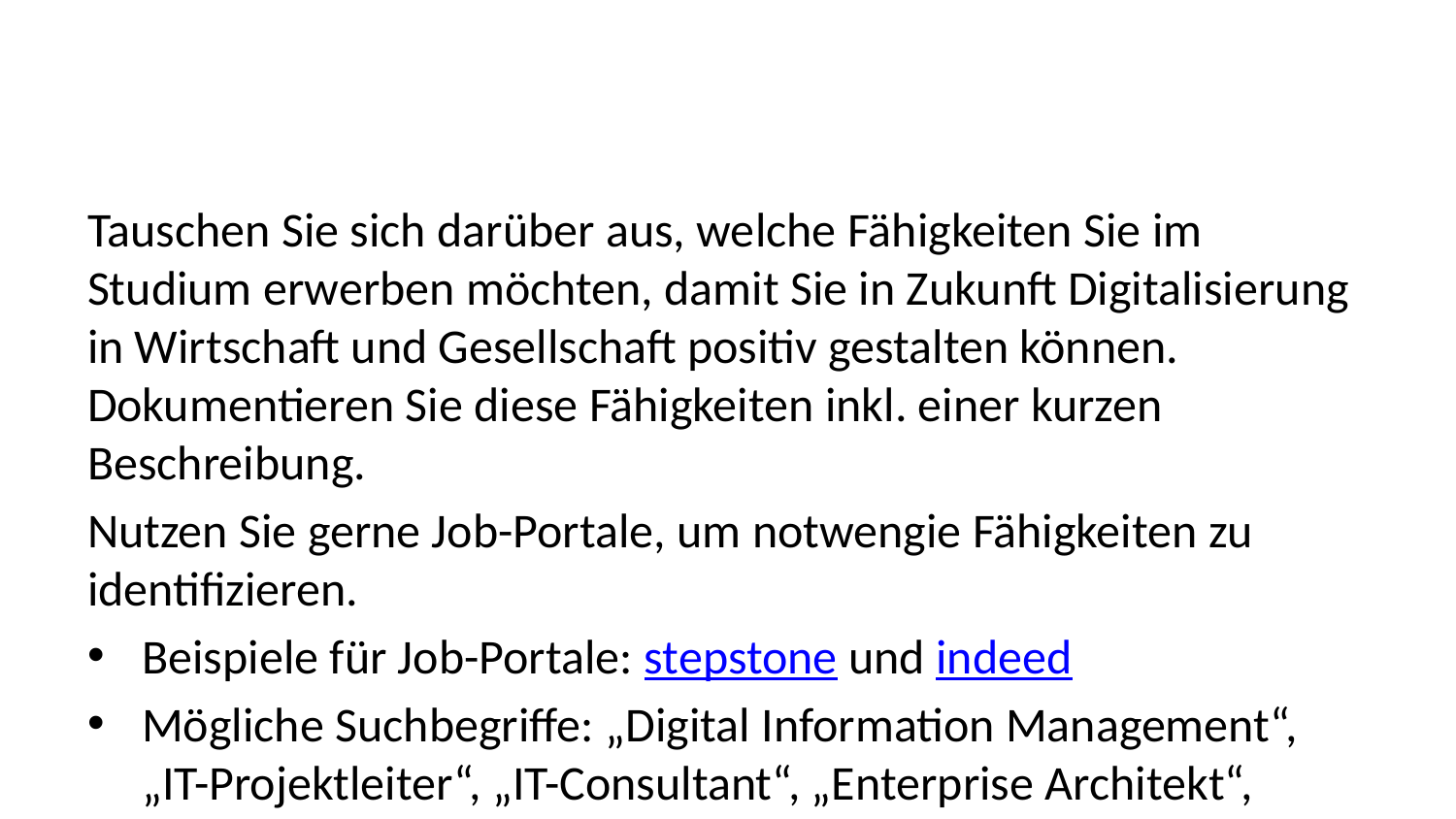

Tauschen Sie sich darüber aus, welche Fähigkeiten Sie im Studium erwerben möchten, damit Sie in Zukunft Digitalisierung in Wirtschaft und Gesellschaft positiv gestalten können. Dokumentieren Sie diese Fähigkeiten inkl. einer kurzen Beschreibung.
Nutzen Sie gerne Job-Portale, um notwengie Fähigkeiten zu identifizieren.
Beispiele für Job-Portale: stepstone und indeed
Mögliche Suchbegriffe: „Digital Information Management“, „IT-Projektleiter“, „IT-Consultant“, „Enterprise Architekt“, „Software Engineer“, „UI/UX Engineer“
Lernkontrolle 🧐
Weitere Aufgaben zur Prüfungsvorbereitung
Welche Rolle spielt Information in der betrieblichen Leistungserstellung. Erläutern Sie dies anhand eines Beispiels.
Beschreiben Sie anhand des Beispiels einer Bestellnummer (B2022-0815) den Unterschied zwischen Zeichen, Daten, Information und Wissen
Erläutern Sie, was Syntax und Kontext im Bezug auf Informationen bedeuten.
Informationen können in analoger (bspw. handschriftlich auf einem Blatt Papier) oder digitaler Form (“elektronifiziert”) vorliegen. Erklären Sie anhand der Evolutionsstufen des digitalen Zeitalters, was durch die Digitalisierung von Informationen möglich wurde und wird.
Erklären Sie anhand eines Beispiels, welches Ziel das Informationsmanagement im Unternehmen verfolgt.
Literatur 📚
Krcmar, Helmut. 2015. Einführung in das Informationsmanagement. Springer Gabler, Berlin, Heidelberg.
Leimeister, Jan Marco. 2021. Einführung in die Wirtschaftsinformatik. Springer Gabler Berlin Heidelberg.
Mertens, Peter. 2019. „Wirtschaftsinformatik - Enzyklopädie der Wirtschaftsinformatik“. Februar 2019. https://www.enzyklopaedie-der-wirtschaftsinformatik.de/wi-enzyklopaedie/lexikon/uebergreifendes/Disziplinen%20der%20WI/Wirtschaftsinformatik/index.html?searchterm=Einordnung+der+Wirtschaftsinfor.
Reinhardt, Kai. 2020. „Digitale Transformation der Organisation“. Digitale Transformation der Organisation. Wiesbaden.